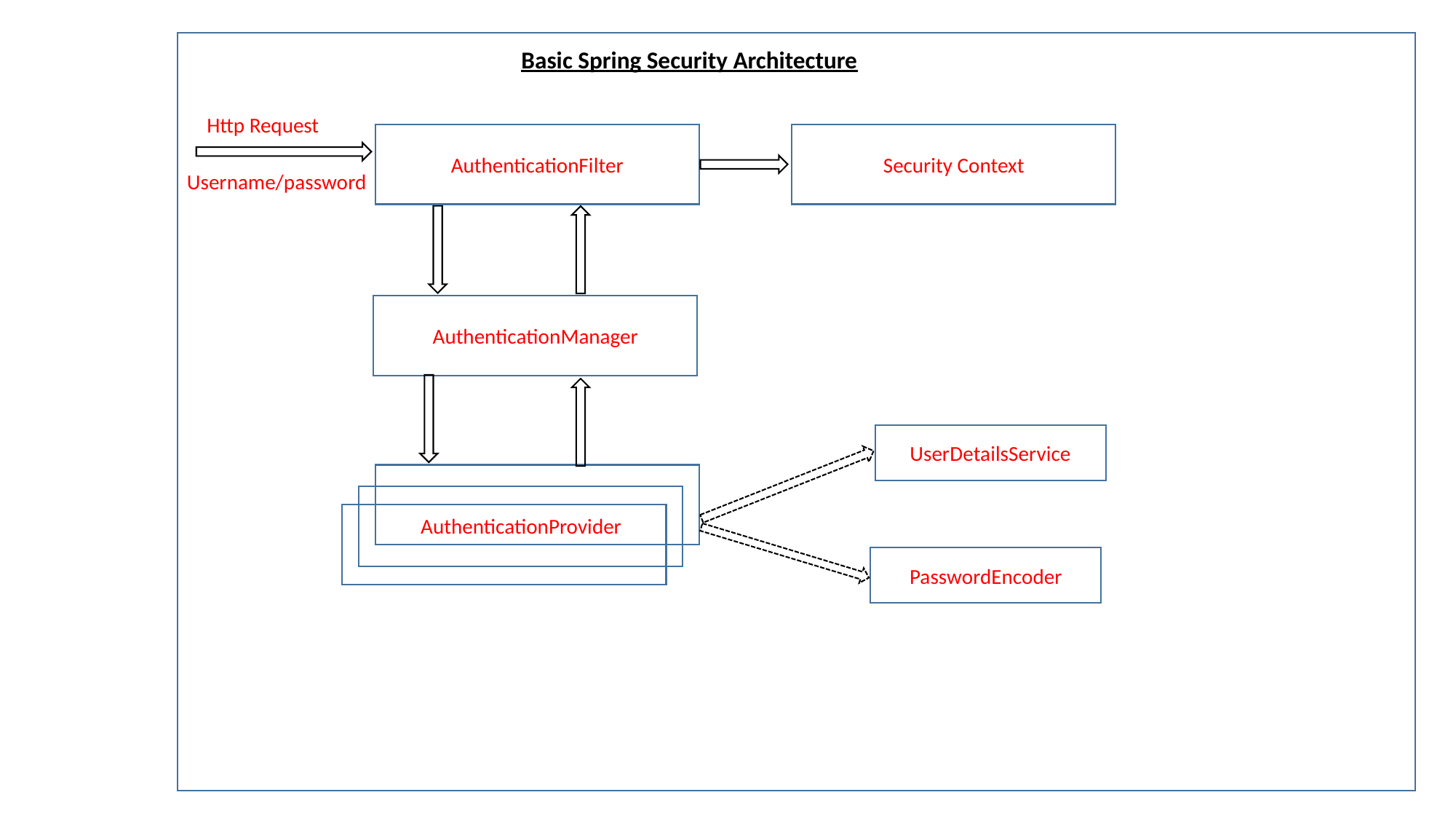

Basic Spring Security Architecture
Http Request
AuthenticationFilter
Security Context

Username/password

AuthenticationManager

UserDetailsService

AuthenticationProvider

PasswordEncoder